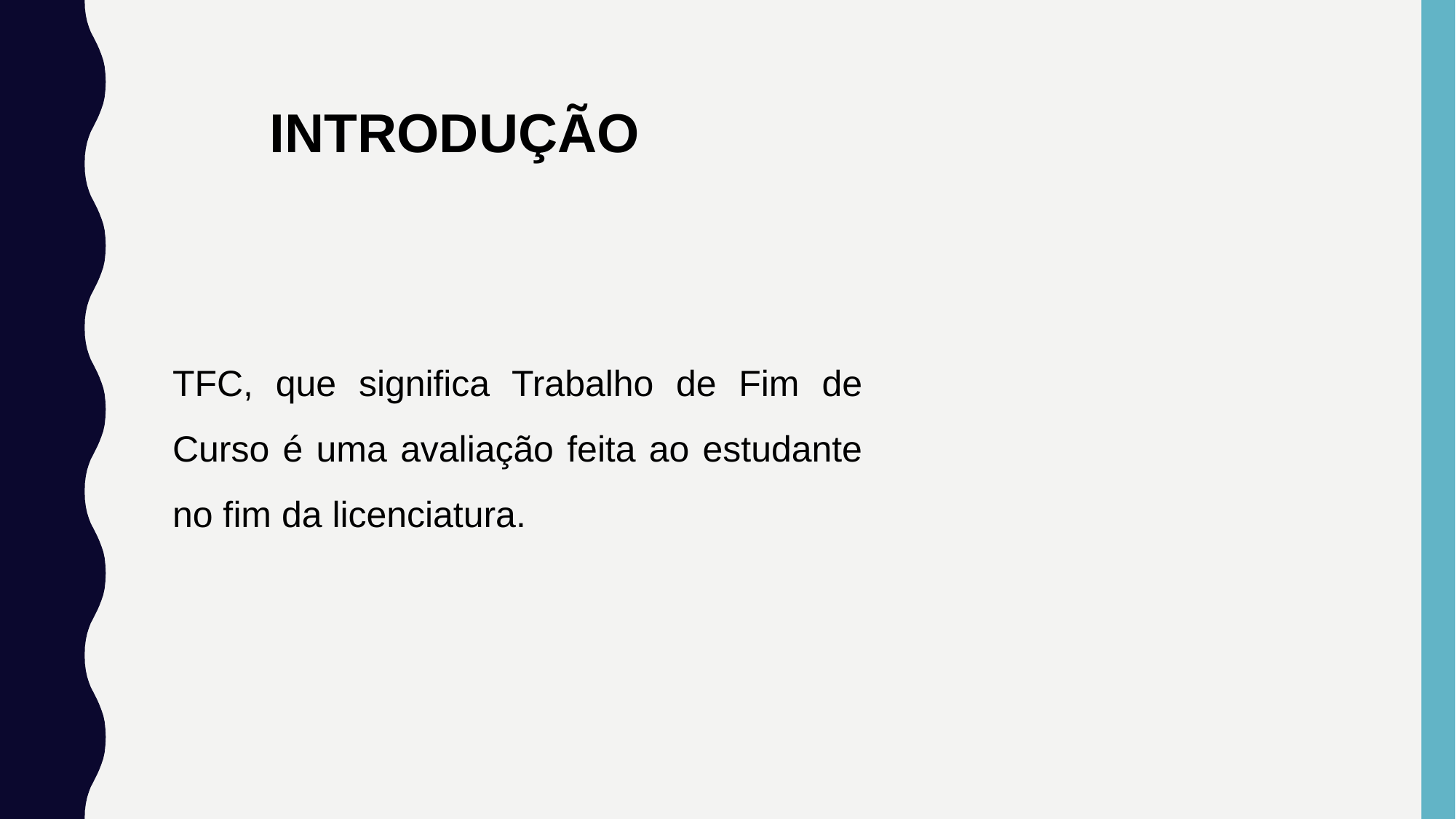

INTRODUÇÃO
TFC, que significa Trabalho de Fim de Curso é uma avaliação feita ao estudante no fim da licenciatura.